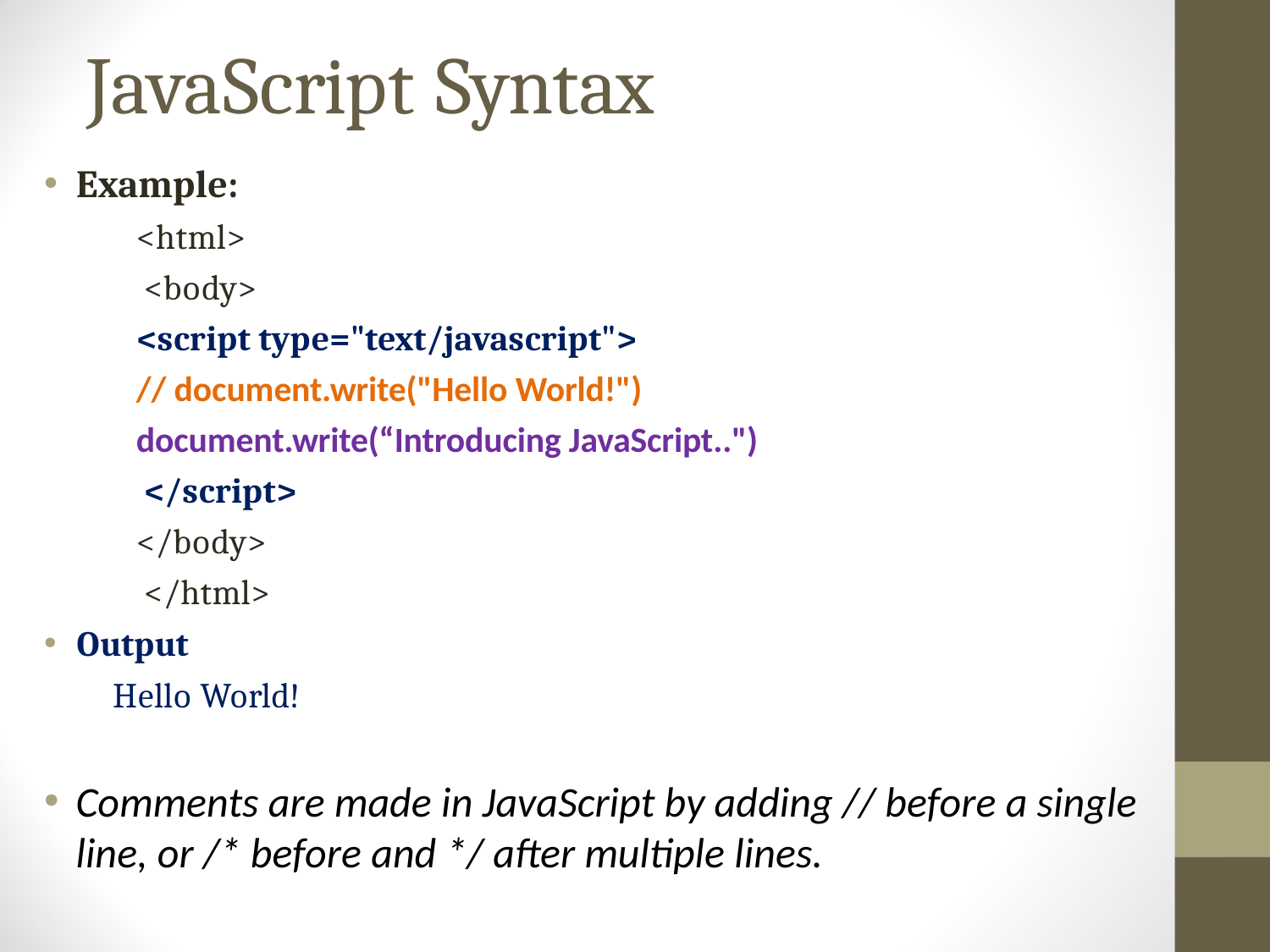

# JavaScript Syntax
Example:
<html>
<body>
<script type="text/javascript">
// document.write("Hello World!")
document.write(“Introducing JavaScript..")
</script>
</body>
</html>
Output
Hello World!

Comments are made in JavaScript by adding // before a single line, or /* before and */ after multiple lines.